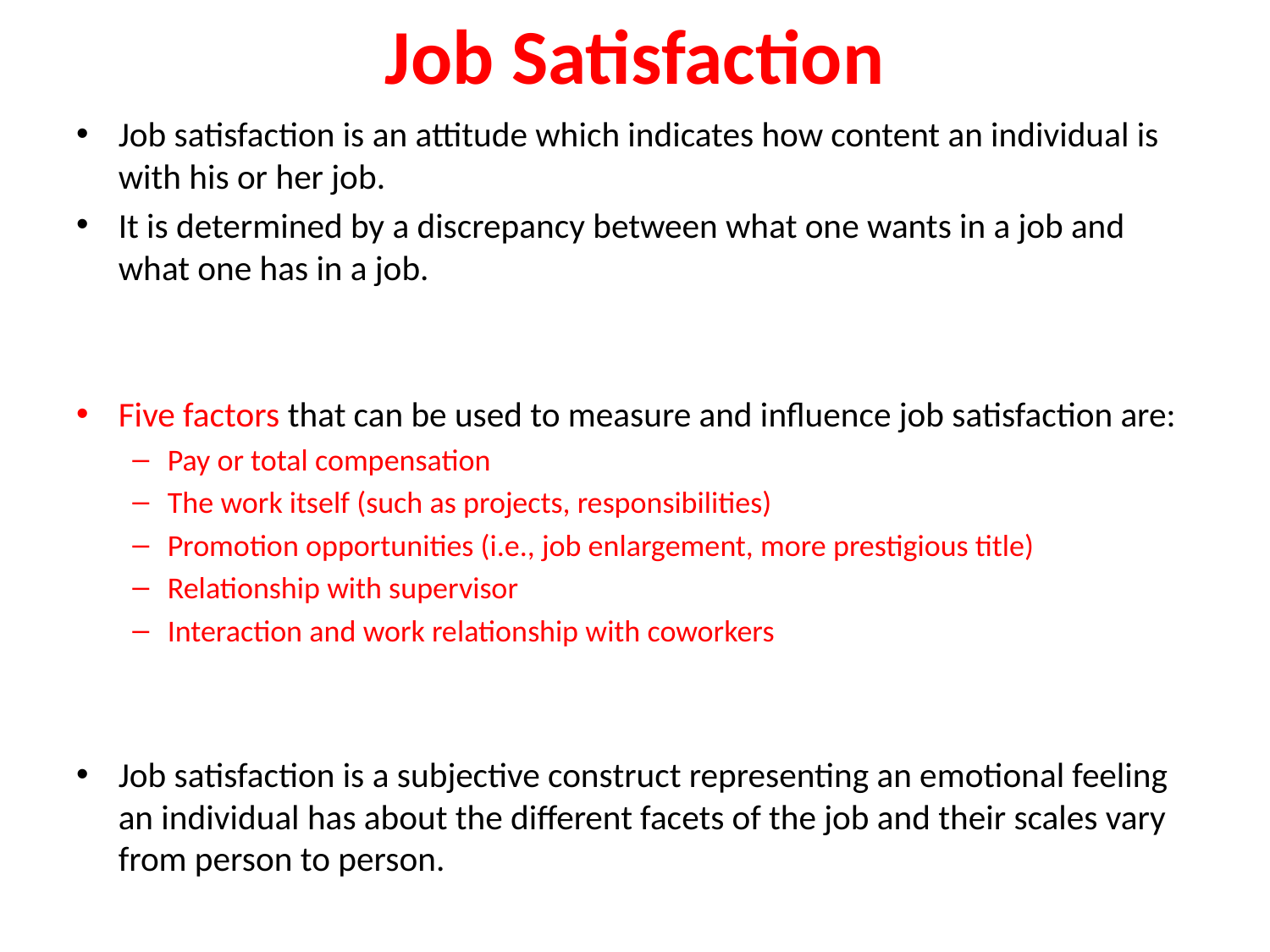

# Job Satisfaction
Job satisfaction is an attitude which indicates how content an individual is with his or her job.
It is determined by a discrepancy between what one wants in a job and what one has in a job.

Five factors that can be used to measure and influence job satisfaction are:
Pay or total compensation
The work itself (such as projects, responsibilities)
Promotion opportunities (i.e., job enlargement, more prestigious title)
Relationship with supervisor
Interaction and work relationship with coworkers

Job satisfaction is a subjective construct representing an emotional feeling an individual has about the different facets of the job and their scales vary from person to person.